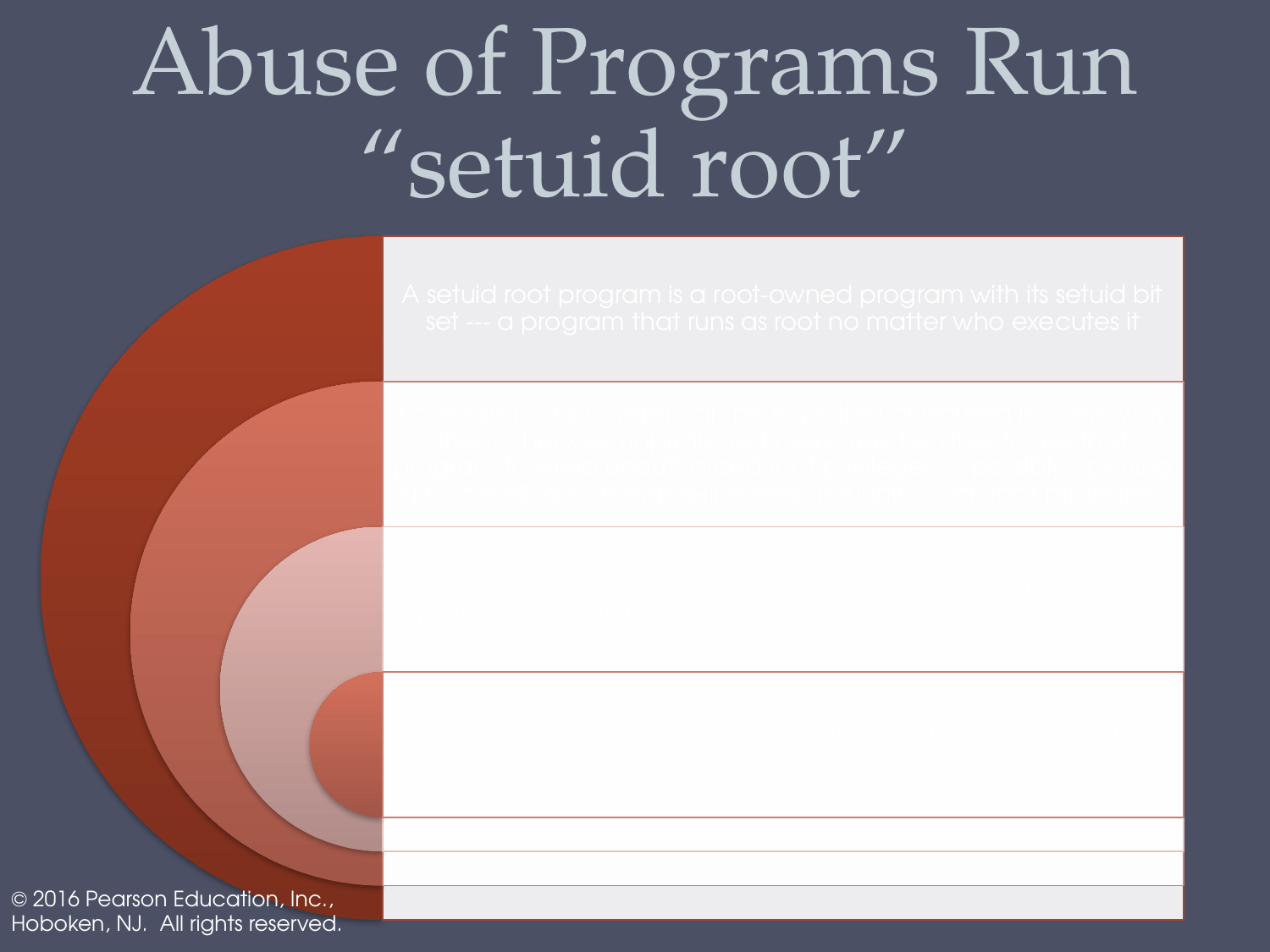

# Abuse of Programs Run “setuid root”
A setuid root program is a root-owned program with its setuid bit set --- a program that runs as root no matter who executes it
If a setuid root program can be exploited or abused in some way, then otherwise unprivileged users may be able to use that program to wield unauthorized root privileges --- possibly opening a root shell (a command-line session running with root privileges)
Running setuid root is necessary for programs that need to be run by unprivileged users yet must provide such users with access to privileged functions --- for example, changing their password, which requires changes to protected system files
A root-owned program should only have its setuid bit set if absolutely necessary
© 2016 Pearson Education, Inc., Hoboken, NJ.  All rights reserved.